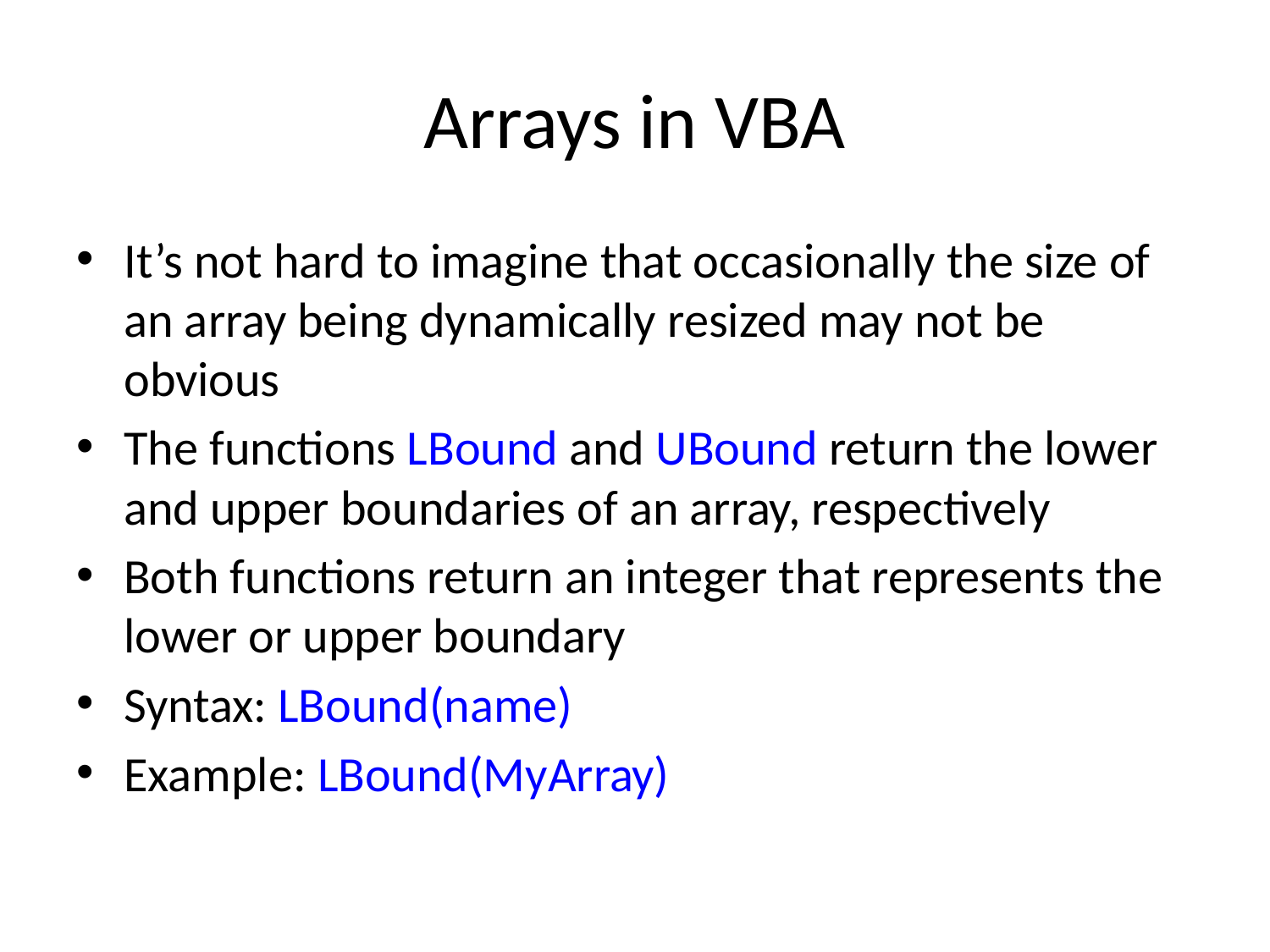

# Arrays in VBA
It’s not hard to imagine that occasionally the size of an array being dynamically resized may not be obvious
The functions LBound and UBound return the lower and upper boundaries of an array, respectively
Both functions return an integer that represents the lower or upper boundary
Syntax: LBound(name)
Example: LBound(MyArray)